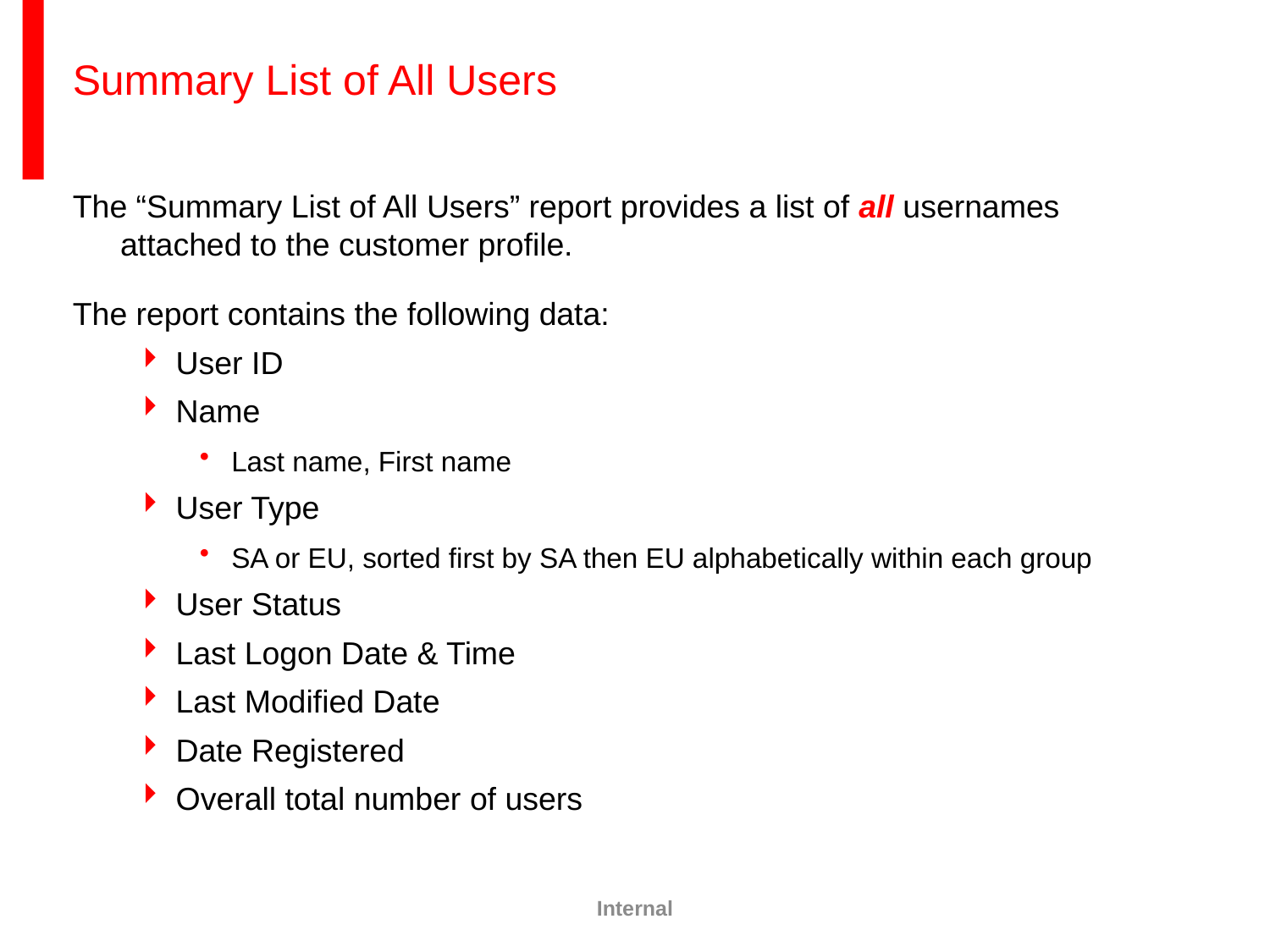

# Summary List of All Users
The “Summary List of All Users” report provides a list of all usernames attached to the customer profile.
The report contains the following data:
User ID
Name
Last name, First name
User Type
SA or EU, sorted first by SA then EU alphabetically within each group
User Status
Last Logon Date & Time
Last Modified Date
Date Registered
Overall total number of users

Internal